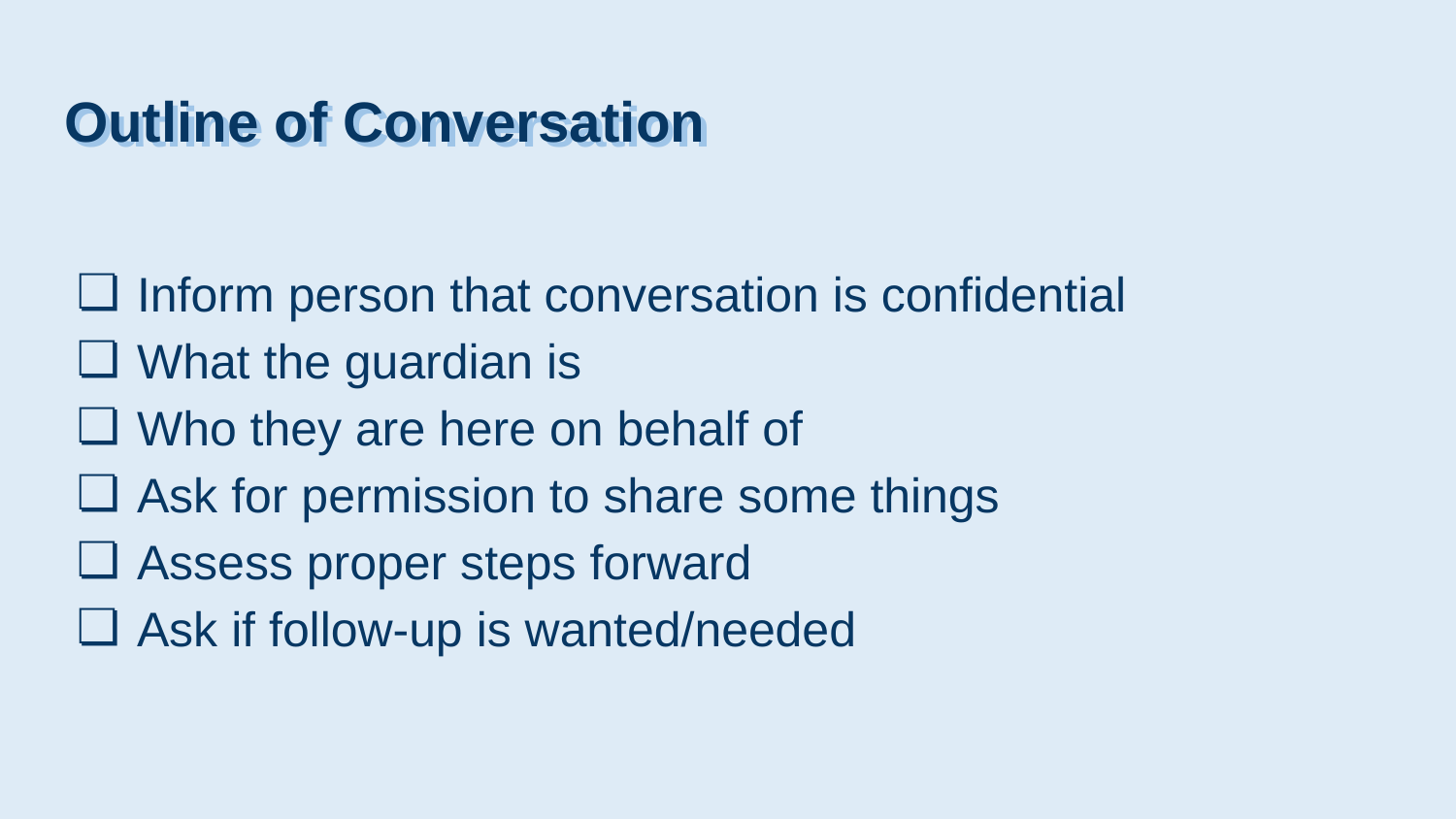

Outline of Conversation
# Outline of Conversation

Inform person that conversation is confidential
What the guardian is
Who they are here on behalf of
Ask for permission to share some things
Assess proper steps forward
Ask if follow-up is wanted/needed